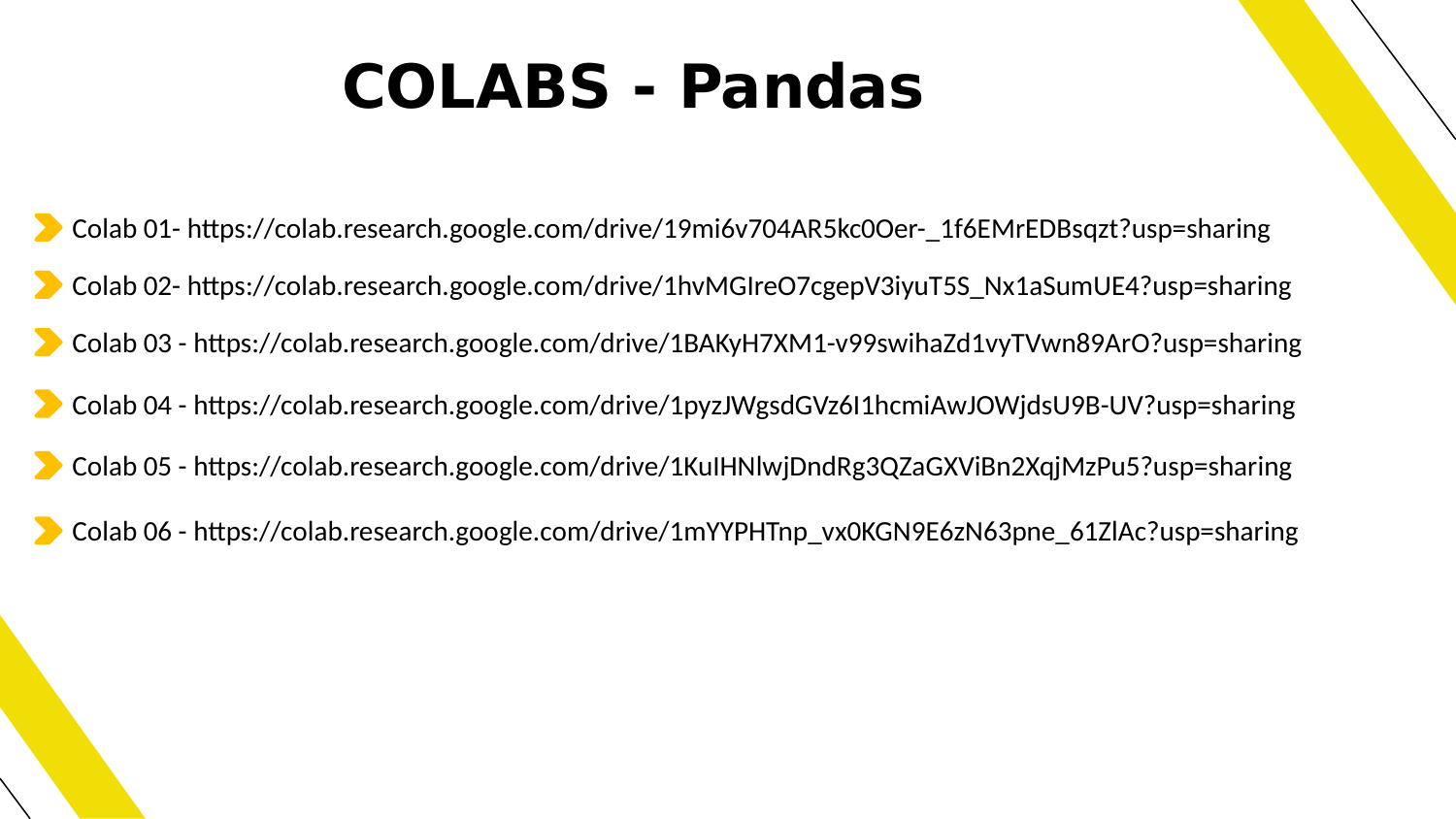

# COLABS - Pandas
Colab 01- https://colab.research.google.com/drive/19mi6v704AR5kc0Oer-_1f6EMrEDBsqzt?usp=sharing

Colab 02- https://colab.research.google.com/drive/1hvMGIreO7cgepV3iyuT5S_Nx1aSumUE4?usp=sharing

Colab 03 - https://colab.research.google.com/drive/1BAKyH7XM1-v99swihaZd1vyTVwn89ArO?usp=sharing

Colab 04 - https://colab.research.google.com/drive/1pyzJWgsdGVz6I1hcmiAwJOWjdsU9B-UV?usp=sharing

Colab 05 - https://colab.research.google.com/drive/1KuIHNlwjDndRg3QZaGXViBn2XqjMzPu5?usp=sharing

Colab 06 - https://colab.research.google.com/drive/1mYYPHTnp_vx0KGN9E6zN63pne_61ZlAc?usp=sharing